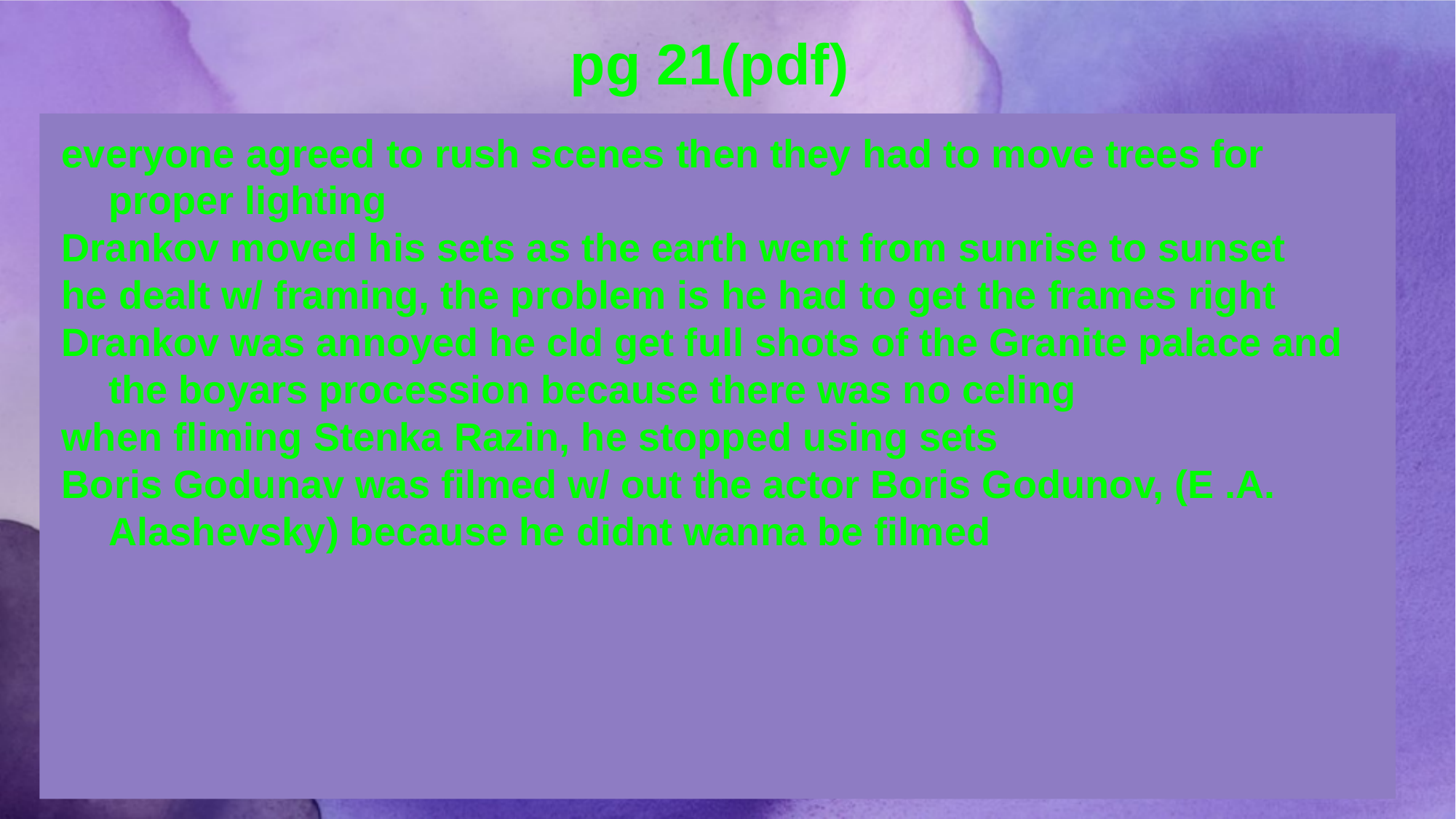

# pg 21(pdf)
everyone agreed to rush scenes then they had to move trees for proper lighting
Drankov moved his sets as the earth went from sunrise to sunset
he dealt w/ framing, the problem is he had to get the frames right
Drankov was annoyed he cld get full shots of the Granite palace and the boyars procession because there was no celing
when fliming Stenka Razin, he stopped using sets
Boris Godunav was filmed w/ out the actor Boris Godunov, (E .A. Alashevsky) because he didnt wanna be filmed